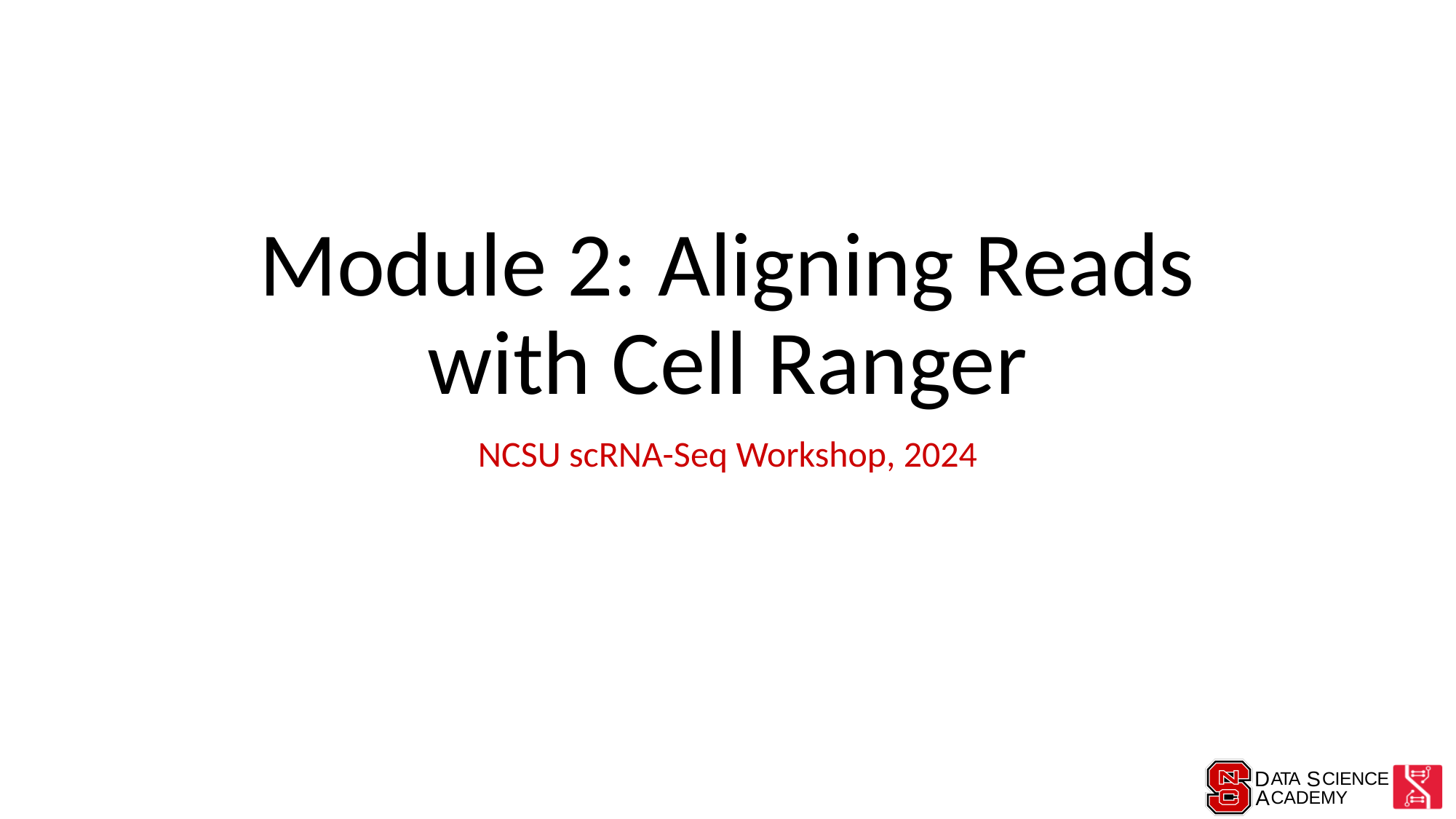

# Module 2: Aligning Reads with Cell Ranger
NCSU scRNA-Seq Workshop, 2024